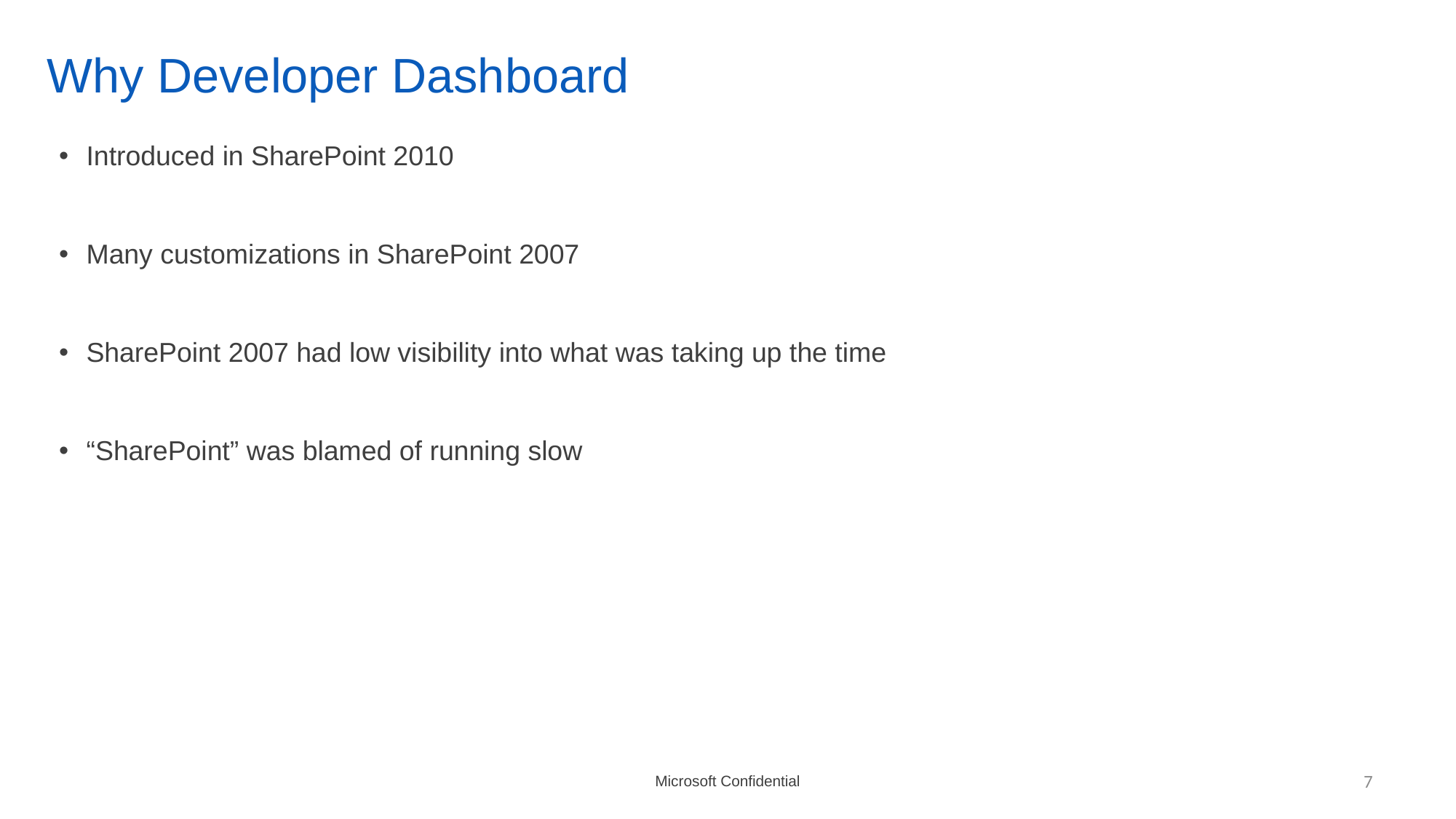

# Why Developer Dashboard
Introduced in SharePoint 2010

Many customizations in SharePoint 2007

SharePoint 2007 had low visibility into what was taking up the time

“SharePoint” was blamed of running slow

7